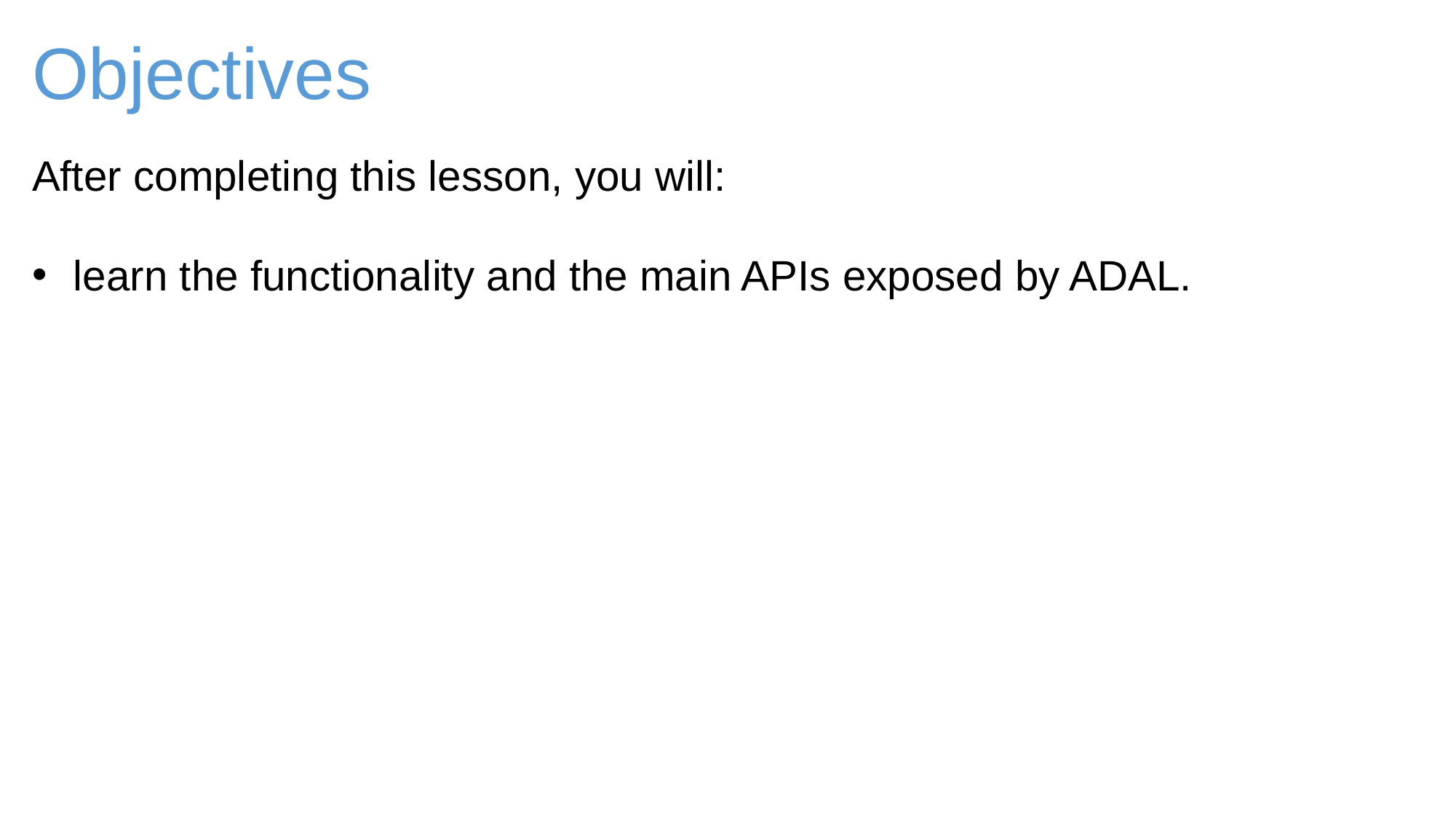

learn the functionality and the main APIs exposed by ADAL.